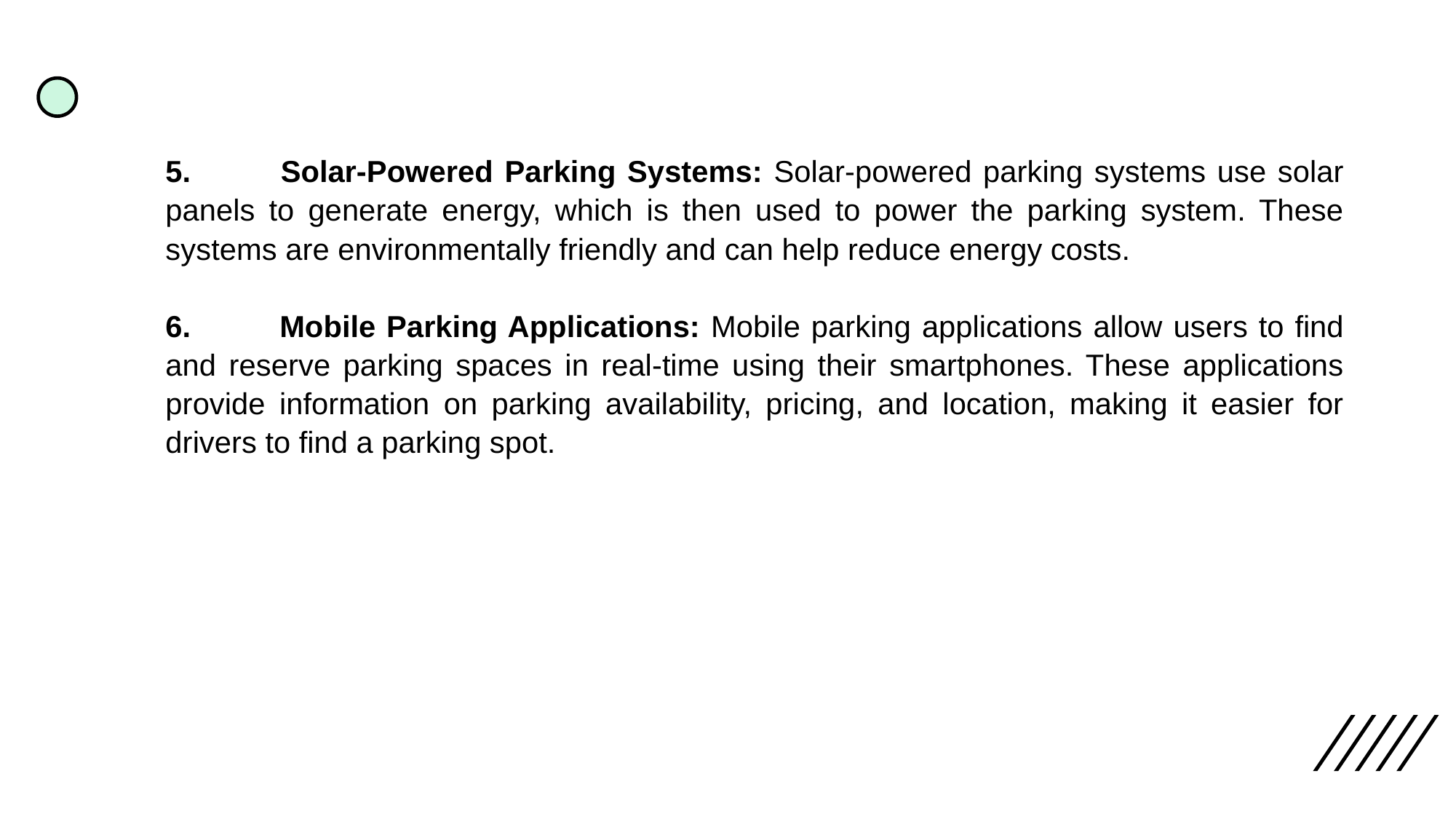

5.  	Solar-Powered Parking Systems: Solar-powered parking systems use solar panels to generate energy, which is then used to power the parking system. These systems are environmentally friendly and can help reduce energy costs.

6.  	Mobile Parking Applications: Mobile parking applications allow users to find and reserve parking spaces in real-time using their smartphones. These applications provide information on parking availability, pricing, and location, making it easier for drivers to find a parking spot.